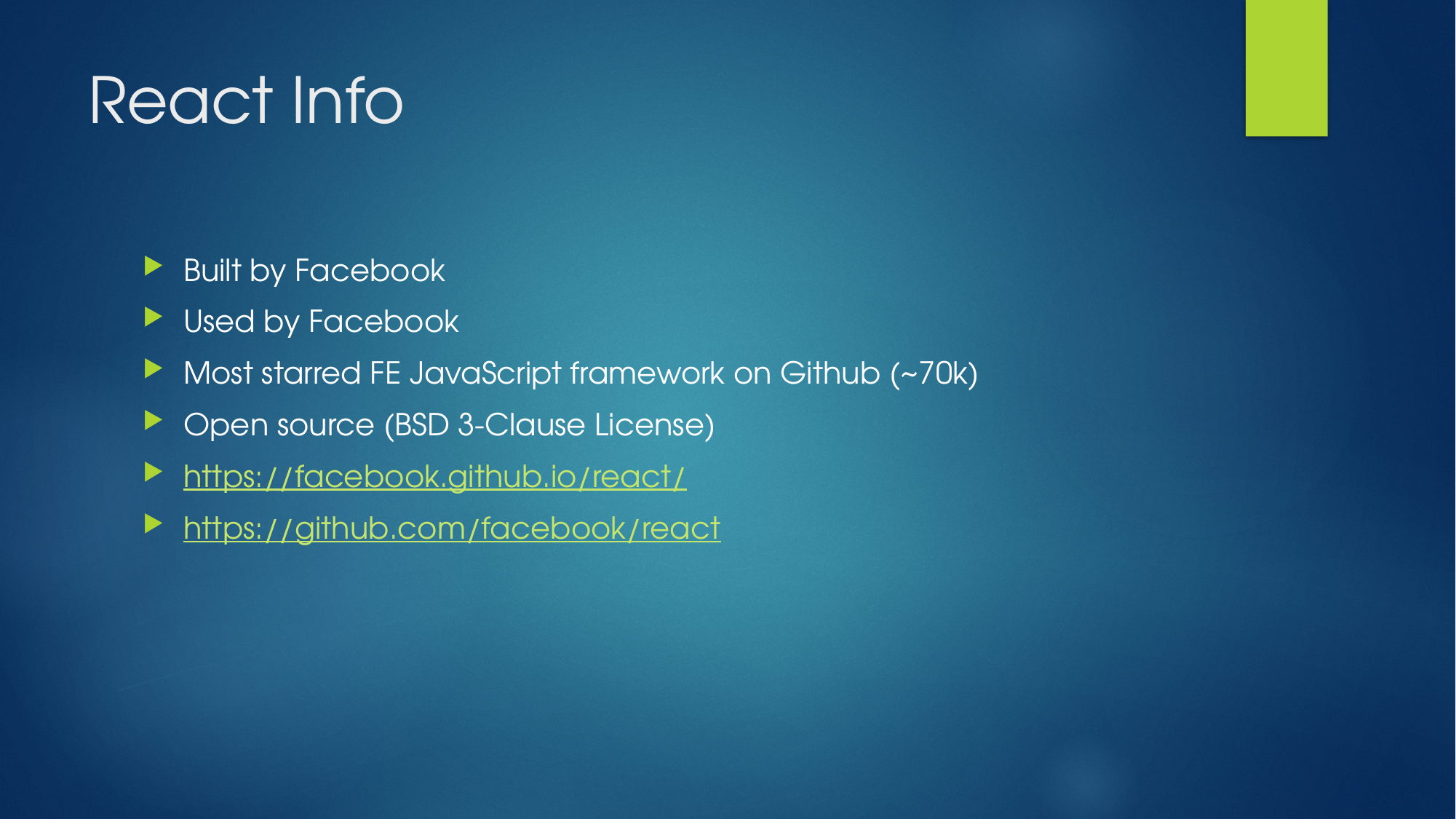

# React Info
Built by Facebook
Used by Facebook
Most starred FE JavaScript framework on Github (~70k)
Open source (BSD 3-Clause License)
https://facebook.github.io/react/
https://github.com/facebook/react